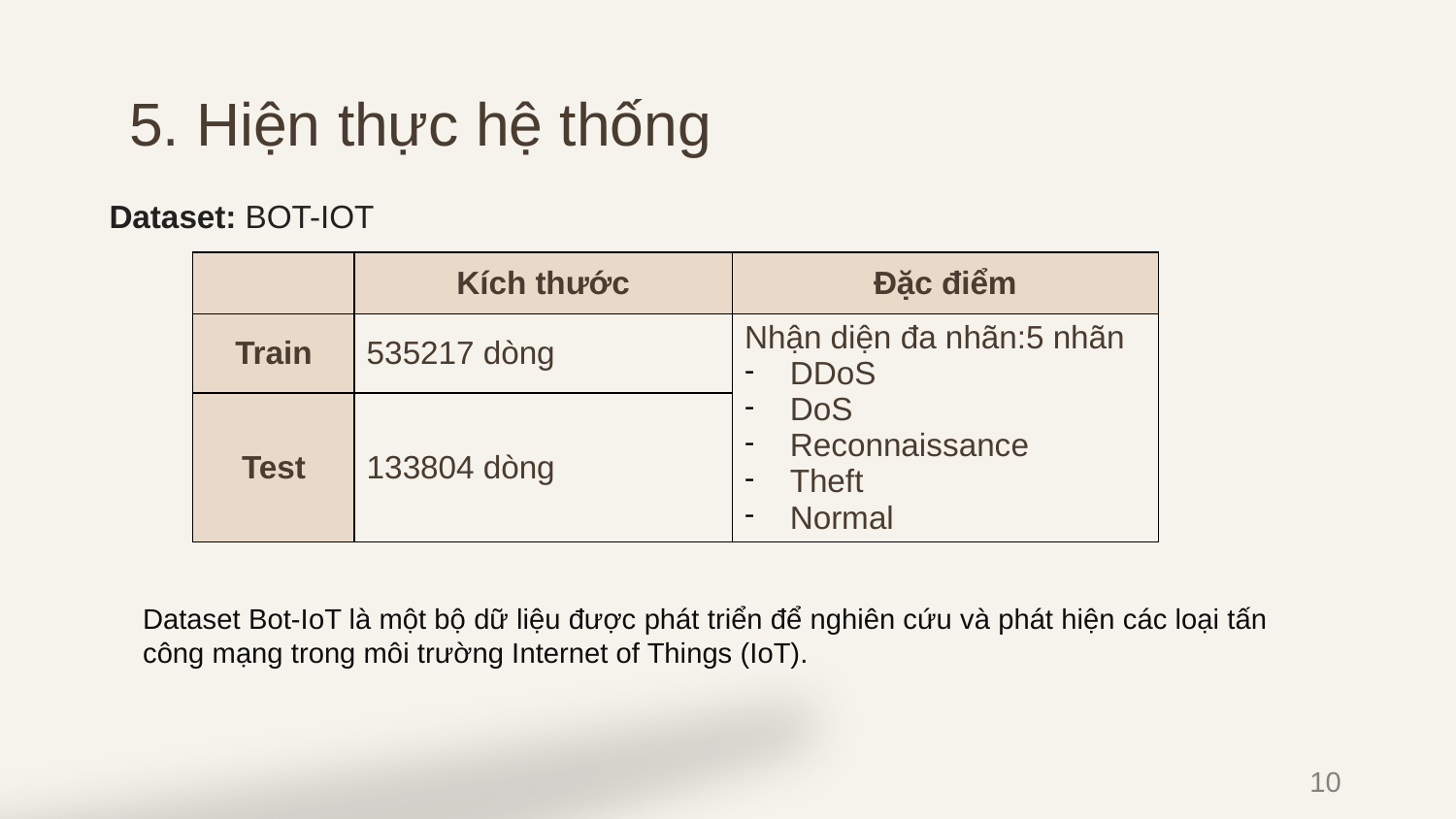

# 5. Hiện thực hệ thống
Dataset: BOT-IOT
|  | Kích thước | Đặc điểm |
| --- | --- | --- |
| Train | 535217 dòng | Nhận diện đa nhãn:5 nhãn  DDoS DoS Reconnaissance Theft Normal |
| Test | 133804 dòng |  |
Dataset Bot-IoT là một bộ dữ liệu được phát triển để nghiên cứu và phát hiện các loại tấn công mạng trong môi trường Internet of Things (IoT).
10